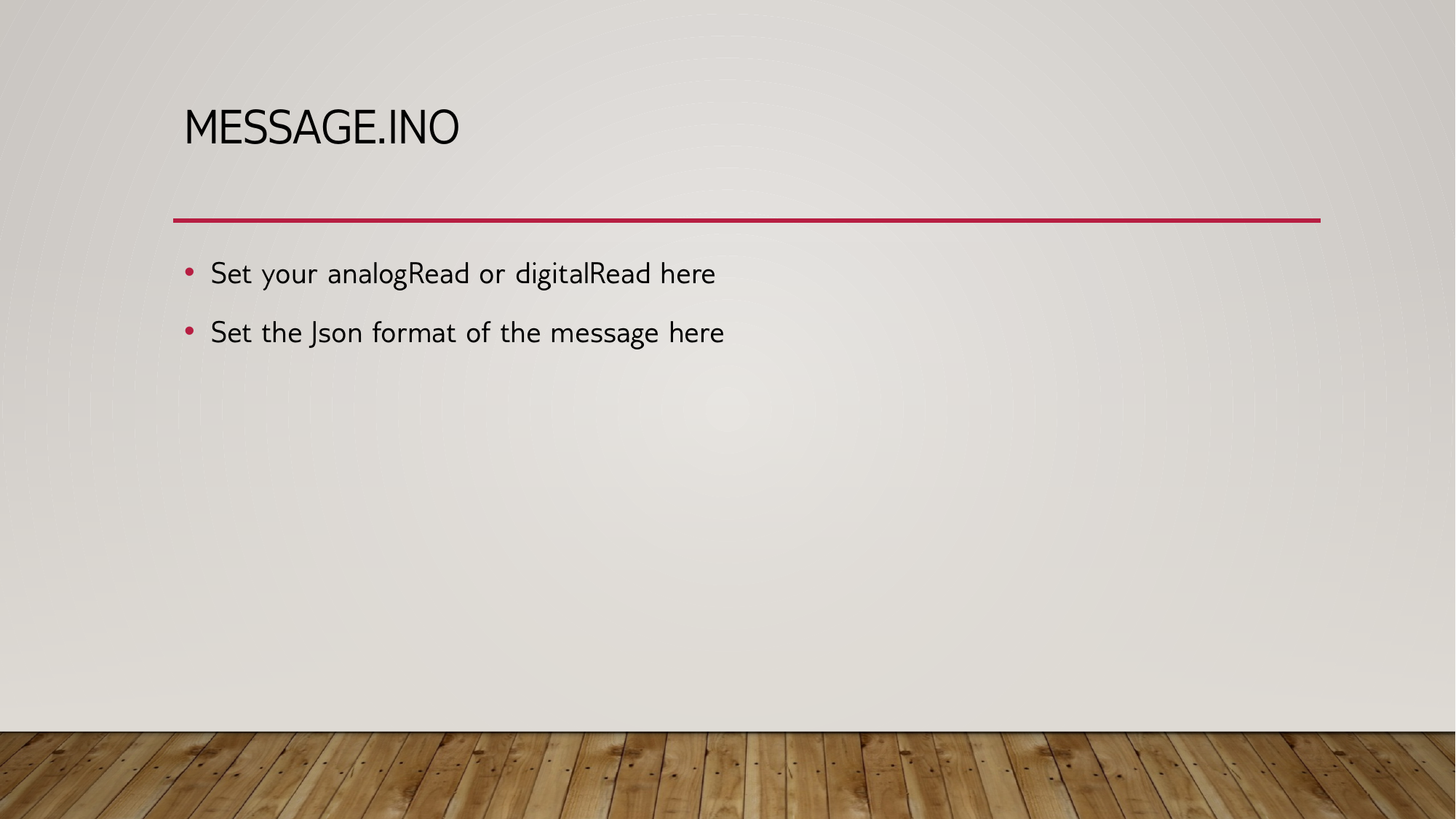

# Message.ino
Set your analogRead or digitalRead here
Set the Json format of the message here